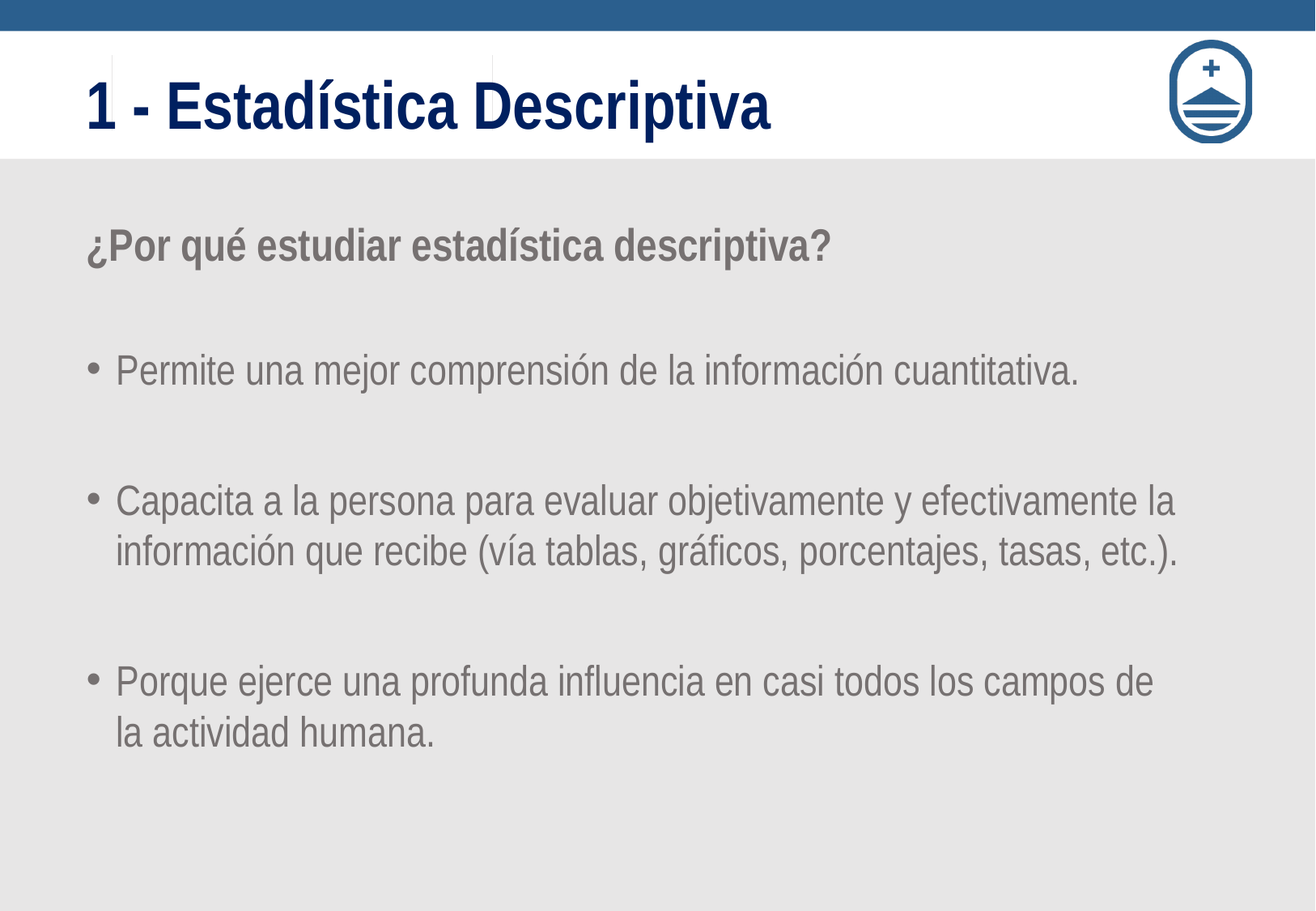

# 1 - Estadística Descriptiva
¿Por qué estudiar estadística descriptiva?

Permite una mejor comprensión de la información cuantitativa.

Capacita a la persona para evaluar objetivamente y efectivamente la información que recibe (vía tablas, gráficos, porcentajes, tasas, etc.).

Porque ejerce una profunda influencia en casi todos los campos de la actividad humana.